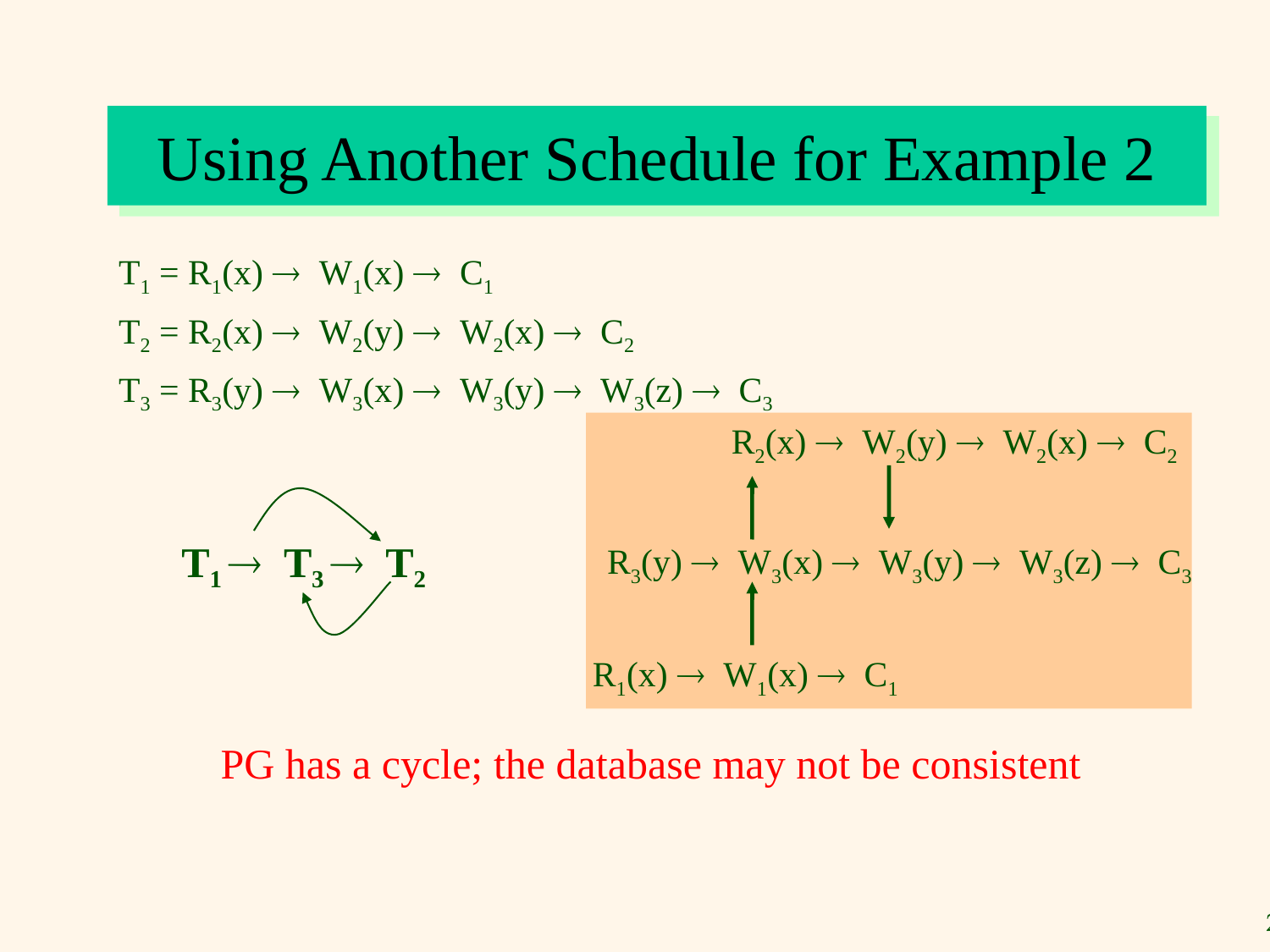

Using Another Schedule for Example 2
T1 = R1(x) →  W1(x) →  C1
T2 = R2(x) →  W2(y) →  W2(x) →  C2
T3 = R3(y) →  W3(x) →  W3(y) →  W3(z) →  C3

R2(x) →  W2(y) →  W2(x) →  C2

R3(y) →  W3(x) →  W3(y) →  W3(z) →  C3

R1(x) →  W1(x) →  C1

T1 →  T3 →  T2

PG has a cycle; the database may not be consistent